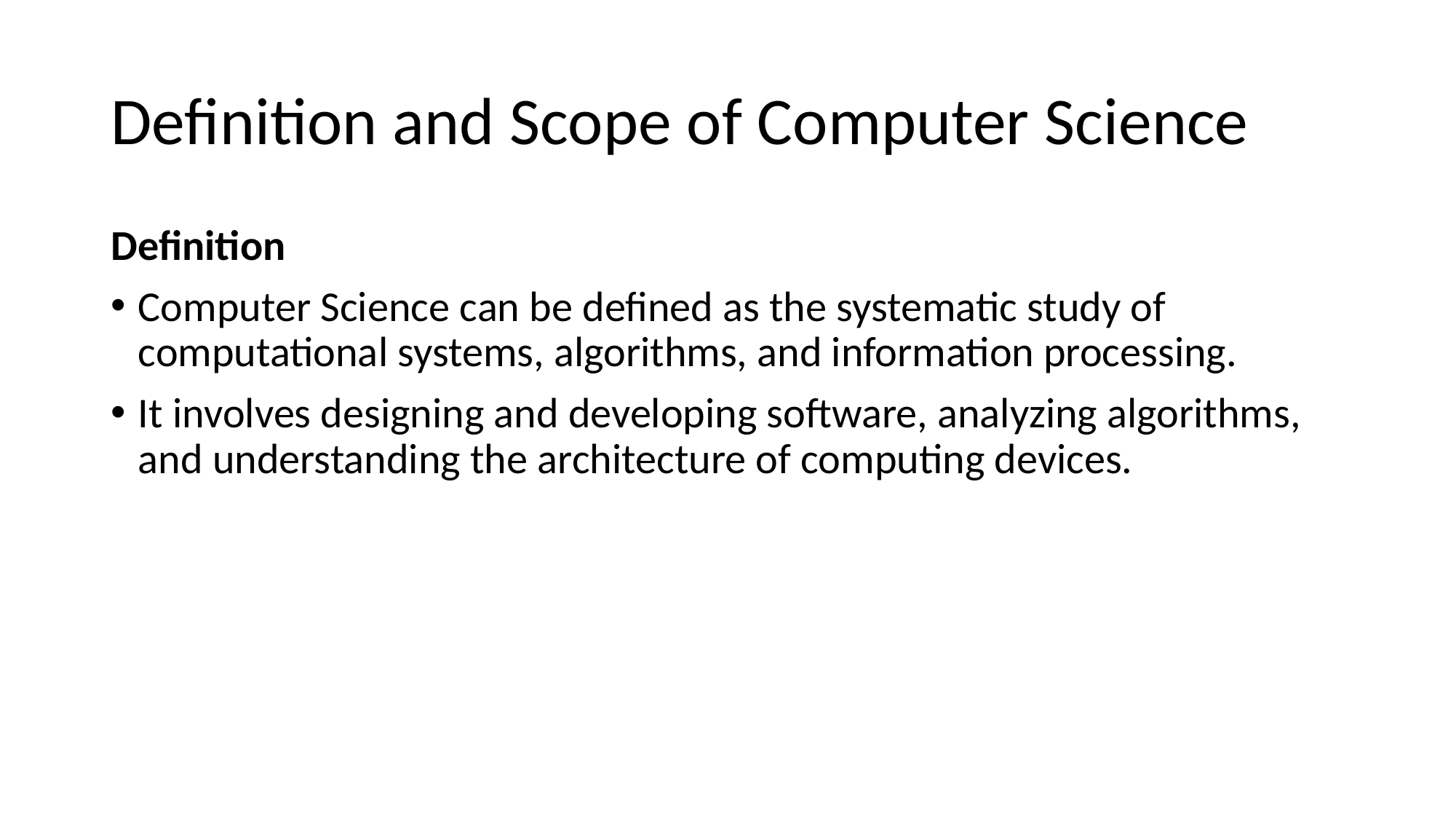

# Definition and Scope of Computer Science
Definition
Computer Science can be defined as the systematic study of computational systems, algorithms, and information processing.
It involves designing and developing software, analyzing algorithms, and understanding the architecture of computing devices.